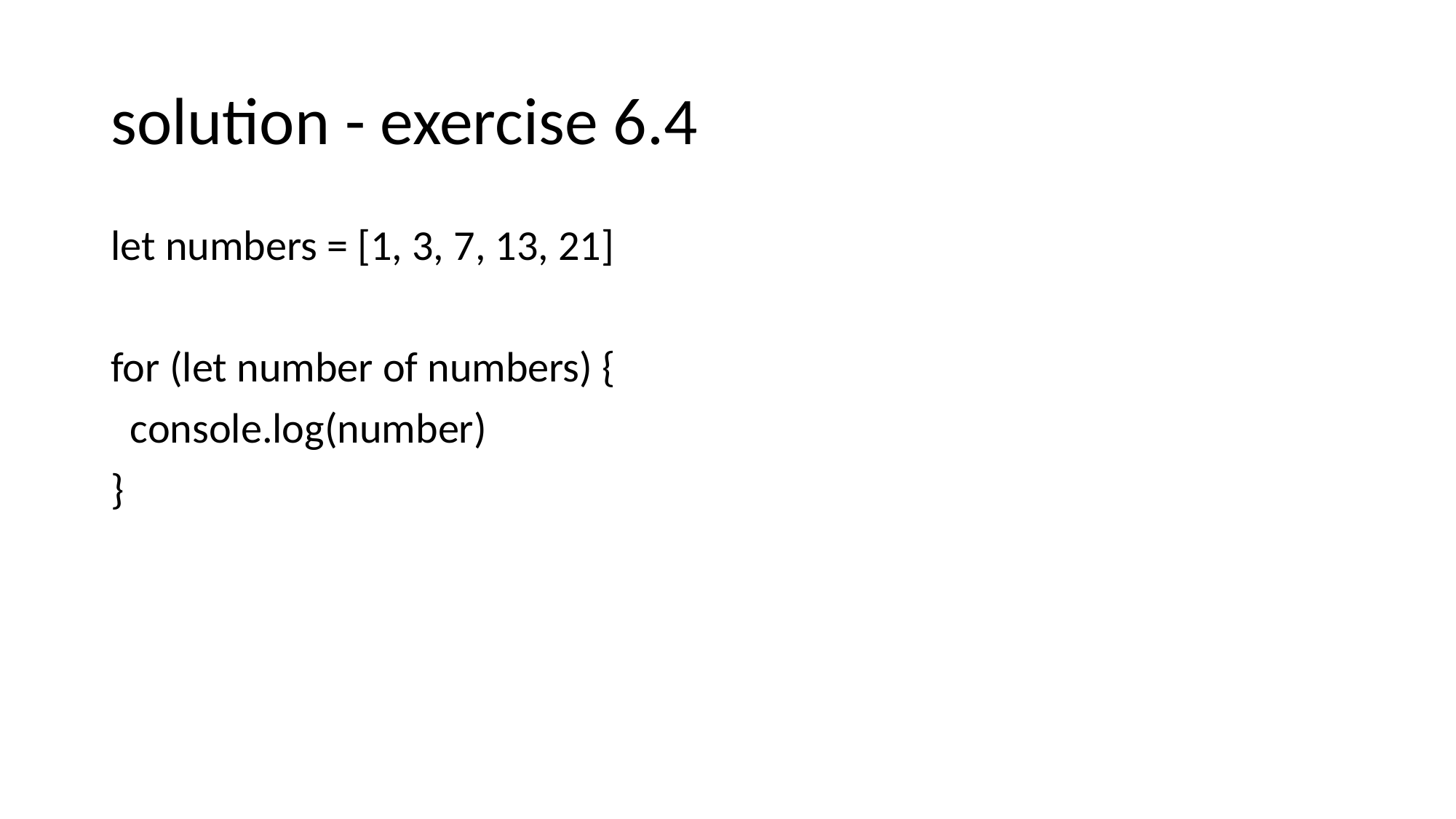

# solution - exercise 6.4
let numbers = [1, 3, 7, 13, 21]

for (let number of numbers) {
  console.log(number)
}